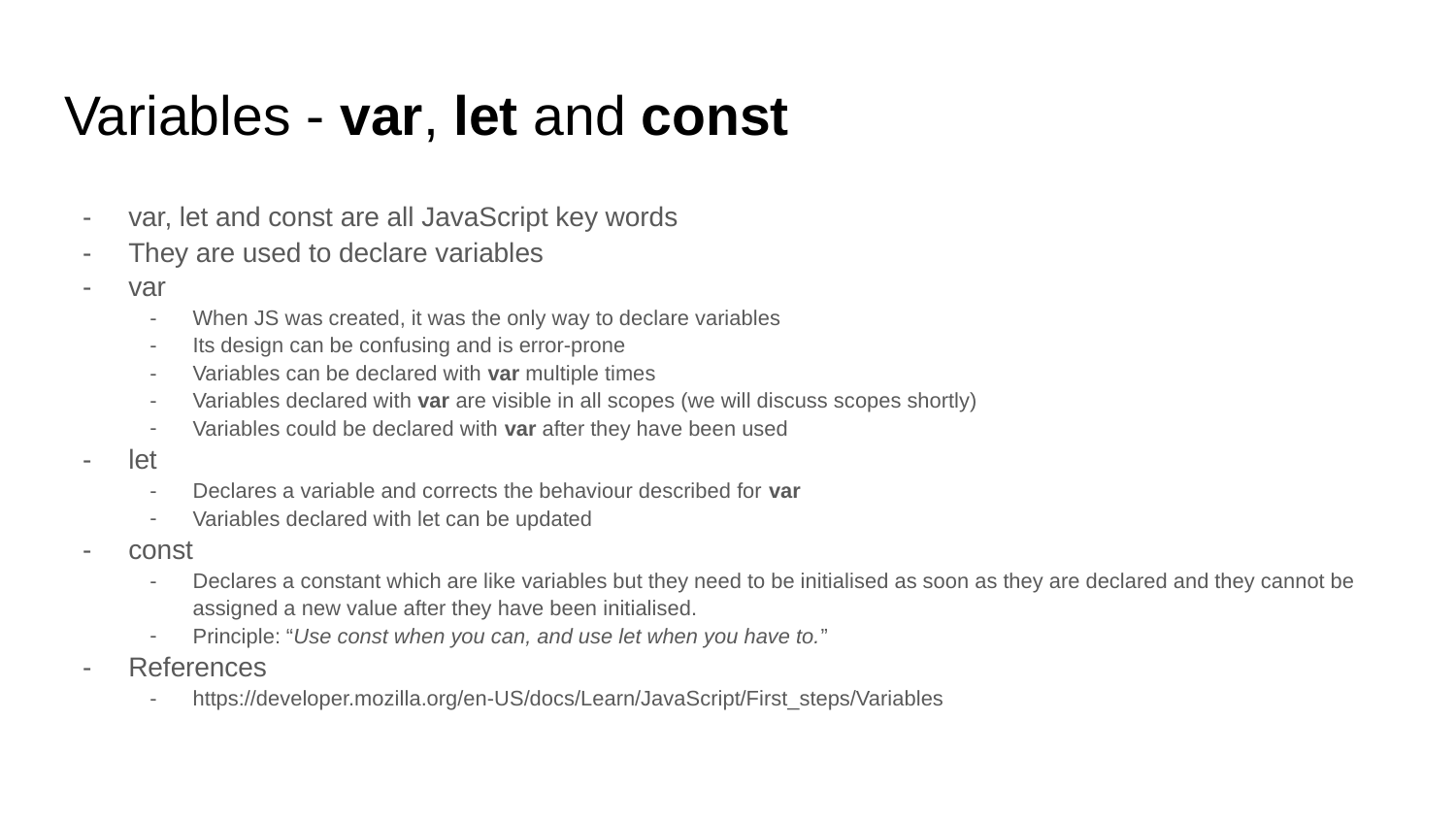

# Variables - var, let and const
var, let and const are all JavaScript key words
They are used to declare variables
var
When JS was created, it was the only way to declare variables
Its design can be confusing and is error-prone
Variables can be declared with var multiple times
Variables declared with var are visible in all scopes (we will discuss scopes shortly)
Variables could be declared with var after they have been used
let
Declares a variable and corrects the behaviour described for var
Variables declared with let can be updated
const
Declares a constant which are like variables but they need to be initialised as soon as they are declared and they cannot be assigned a new value after they have been initialised.
Principle: “Use const when you can, and use let when you have to.”
References
https://developer.mozilla.org/en-US/docs/Learn/JavaScript/First_steps/Variables